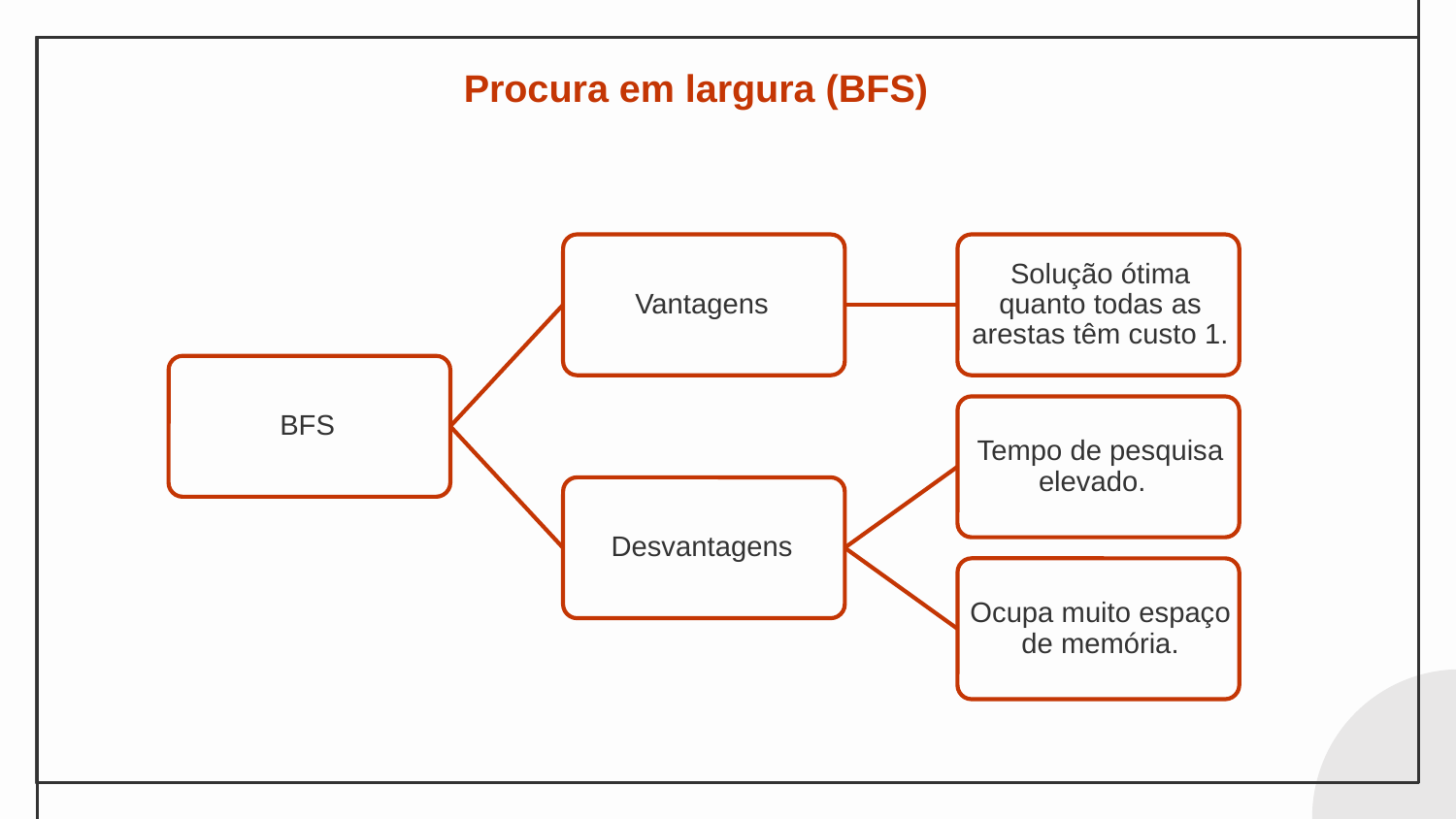

# Procura em largura (BFS)
BFS

Vantagens

Solução ótima quanto todas as arestas têm custo 1.

Desvantagens

Tempo de pesquisa elevado.

Ocupa muito espaço de memória.